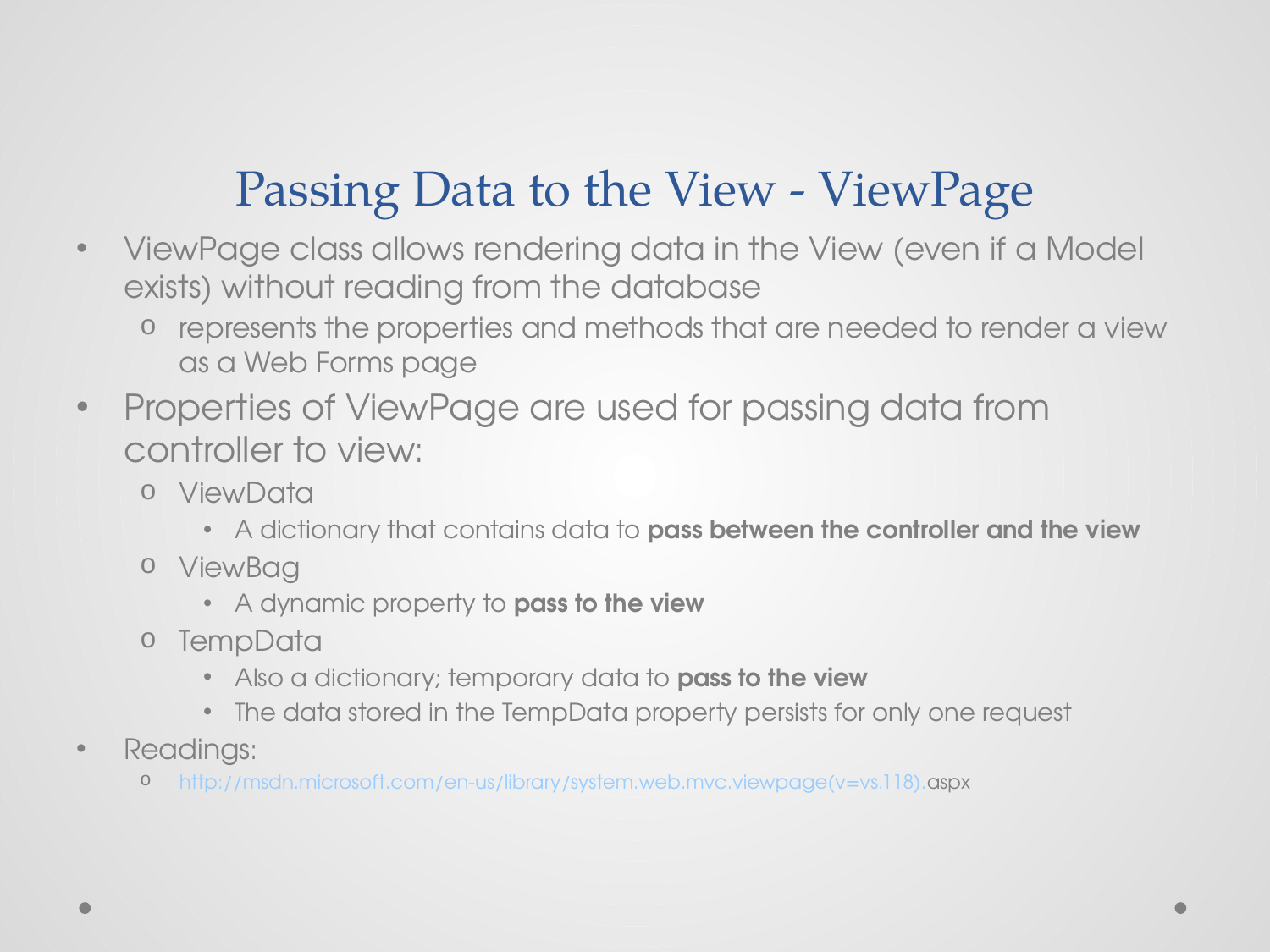

# Passing Data to the View - ViewPage
ViewPage class allows rendering data in the View (even if a Model exists) without reading from the database
represents the properties and methods that are needed to render a view as a Web Forms page
Properties of ViewPage are used for passing data from controller to view:
ViewData
A dictionary that contains data to pass between the controller and the view
ViewBag
A dynamic property to pass to the view
TempData
Also a dictionary; temporary data to pass to the view
The data stored in the TempData property persists for only one request
Readings:
http://msdn.microsoft.com/en-us/library/system.web.mvc.viewpage(v=vs.118).aspx